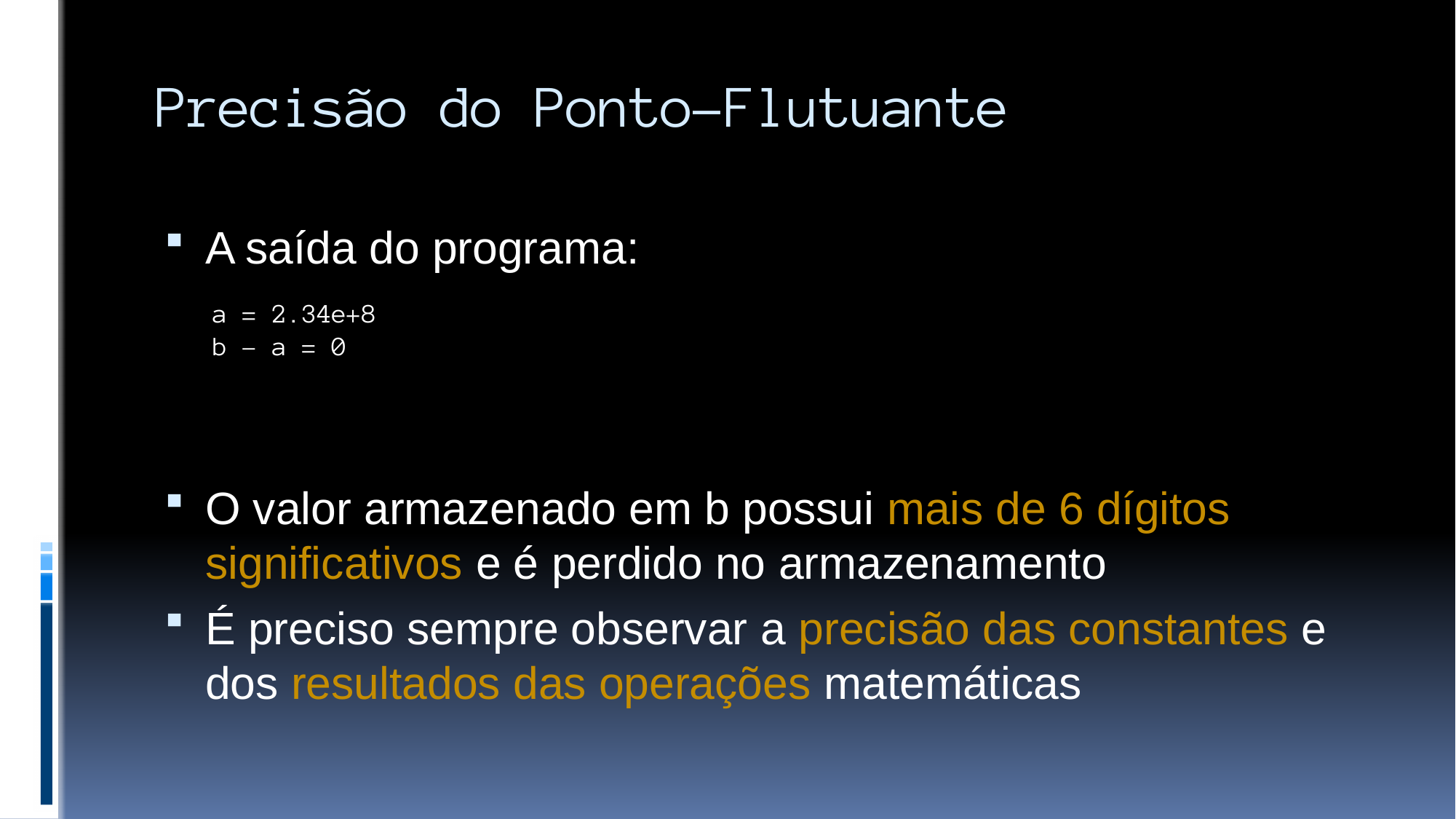

# Precisão do Ponto-Flutuante
A saída do programa:

O valor armazenado em b possui mais de 6 dígitos significativos e é perdido no armazenamento
É preciso sempre observar a precisão das constantes e dos resultados das operações matemáticas
a = 2.34e+8
b – a = 0